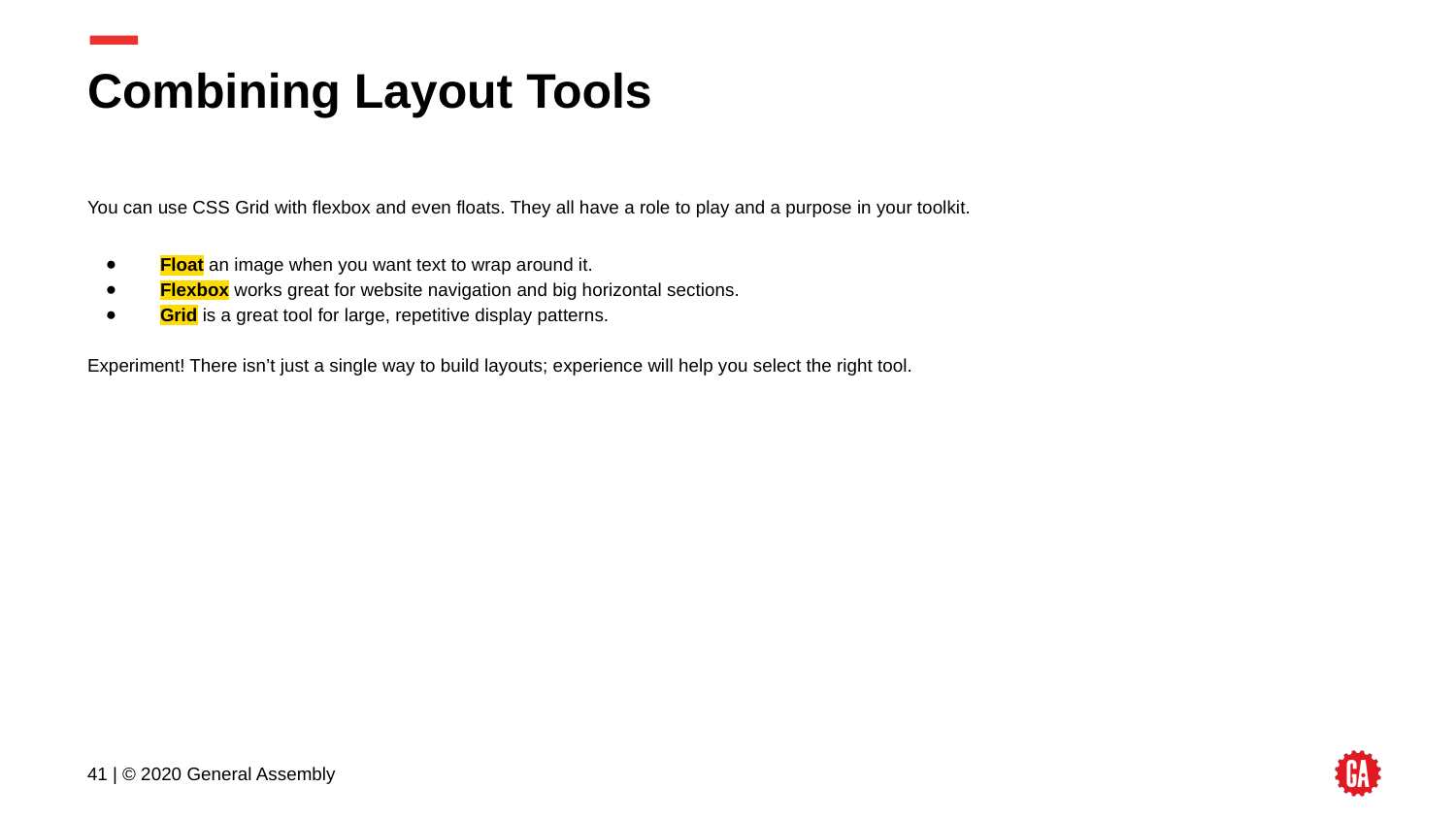

# Combining Layout Tools
You can use CSS Grid with flexbox and even floats. They all have a role to play and a purpose in your toolkit.
Float an image when you want text to wrap around it.
Flexbox works great for website navigation and big horizontal sections.
Grid is a great tool for large, repetitive display patterns.

Experiment! There isn’t just a single way to build layouts; experience will help you select the right tool.
41 | © 2020 General Assembly